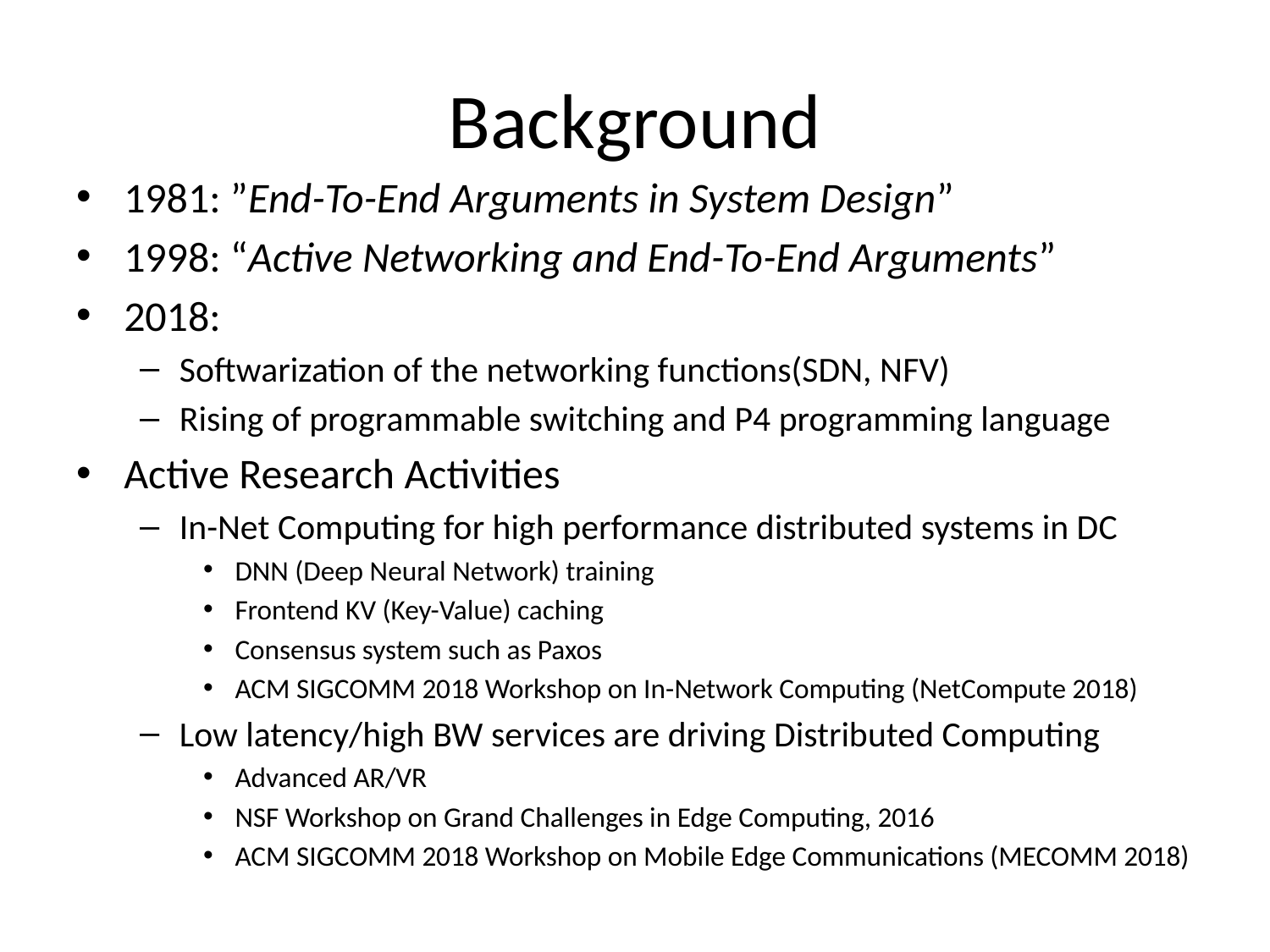

# Background
1981: ”End-To-End Arguments in System Design”
1998: “Active Networking and End-To-End Arguments”
2018:
Softwarization of the networking functions(SDN, NFV)
Rising of programmable switching and P4 programming language
Active Research Activities
In-Net Computing for high performance distributed systems in DC
DNN (Deep Neural Network) training
Frontend KV (Key-Value) caching
Consensus system such as Paxos
ACM SIGCOMM 2018 Workshop on In-Network Computing (NetCompute 2018)
Low latency/high BW services are driving Distributed Computing
Advanced AR/VR
NSF Workshop on Grand Challenges in Edge Computing, 2016
ACM SIGCOMM 2018 Workshop on Mobile Edge Communications (MECOMM 2018)